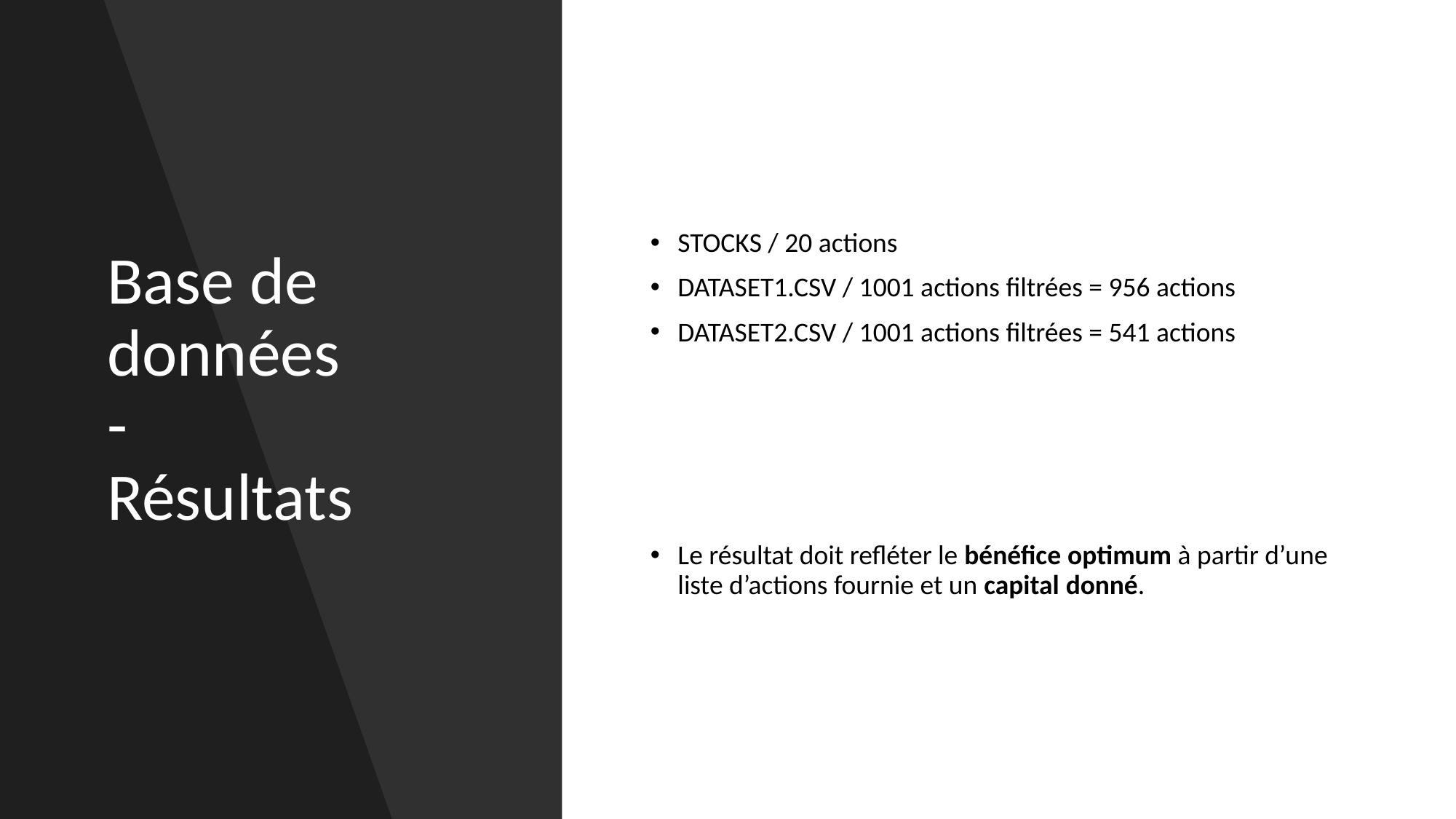

# Base de données - Résultats

STOCKS / 20 actions
DATASET1.CSV / 1001 actions filtrées = 956 actions
DATASET2.CSV / 1001 actions filtrées = 541 actions

Le résultat doit refléter le bénéfice optimum à partir d’une liste d’actions fournie et un capital donné.